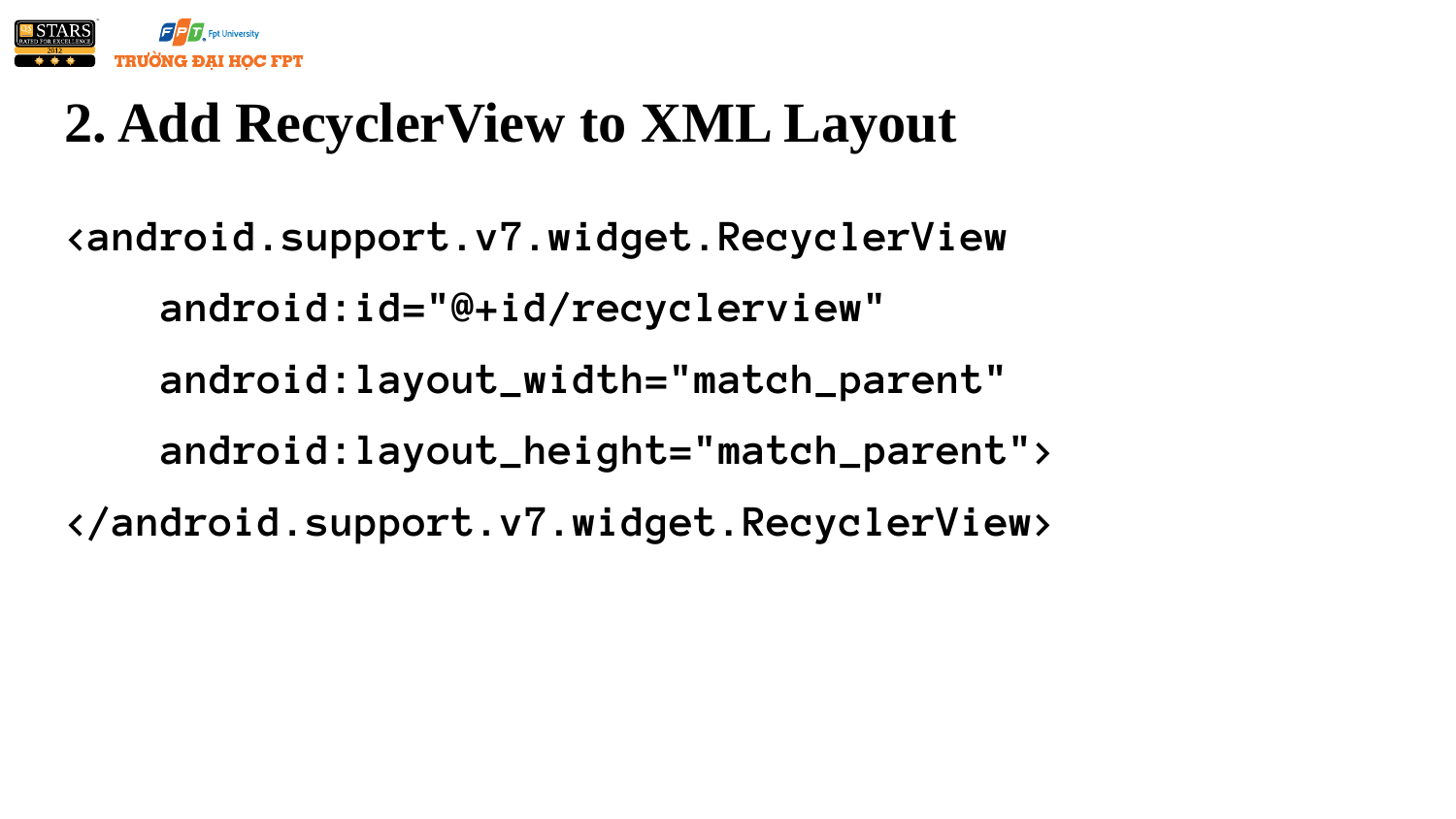

# 2. Add RecyclerView to XML Layout
<android.support.v7.widget.RecyclerView
    android:id="@+id/recyclerview"
    android:layout_width="match_parent"
    android:layout_height="match_parent">
</android.support.v7.widget.RecyclerView>